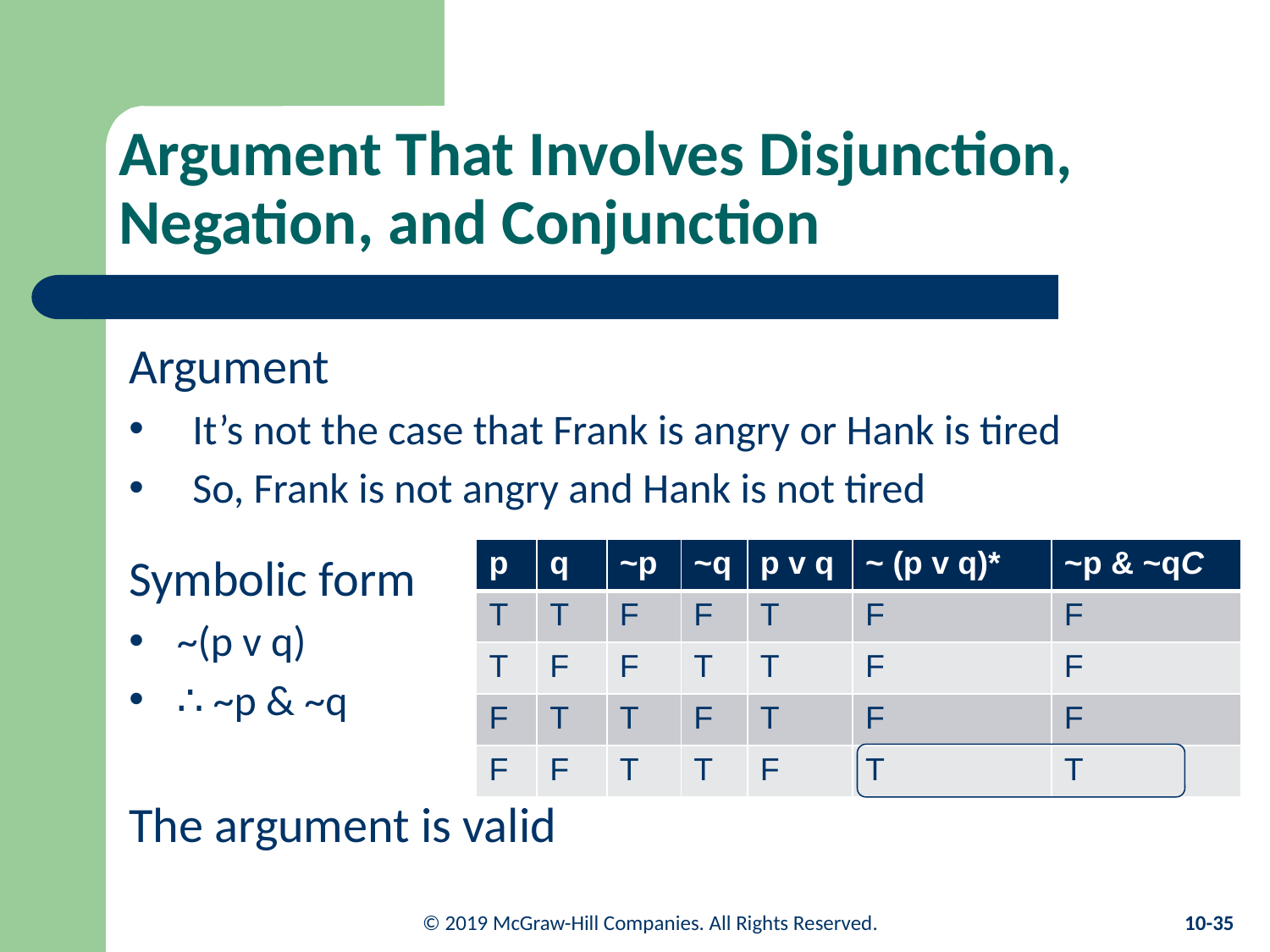

# Argument That Involves Disjunction, Negation, and Conjunction
Argument
It’s not the case that Frank is angry or Hank is tired
So, Frank is not angry and Hank is not tired

Symbolic form
~(p v q)
∴ ~p & ~q

The argument is valid
| p | q | ~p | ~q | p v q | ~ (p v q)\* | ~p & ~qC |
| --- | --- | --- | --- | --- | --- | --- |
| T | T | F | F | T | F | F |
| T | F | F | T | T | F | F |
| F | T | T | F | T | F | F |
| F | F | T | T | F | T | T |